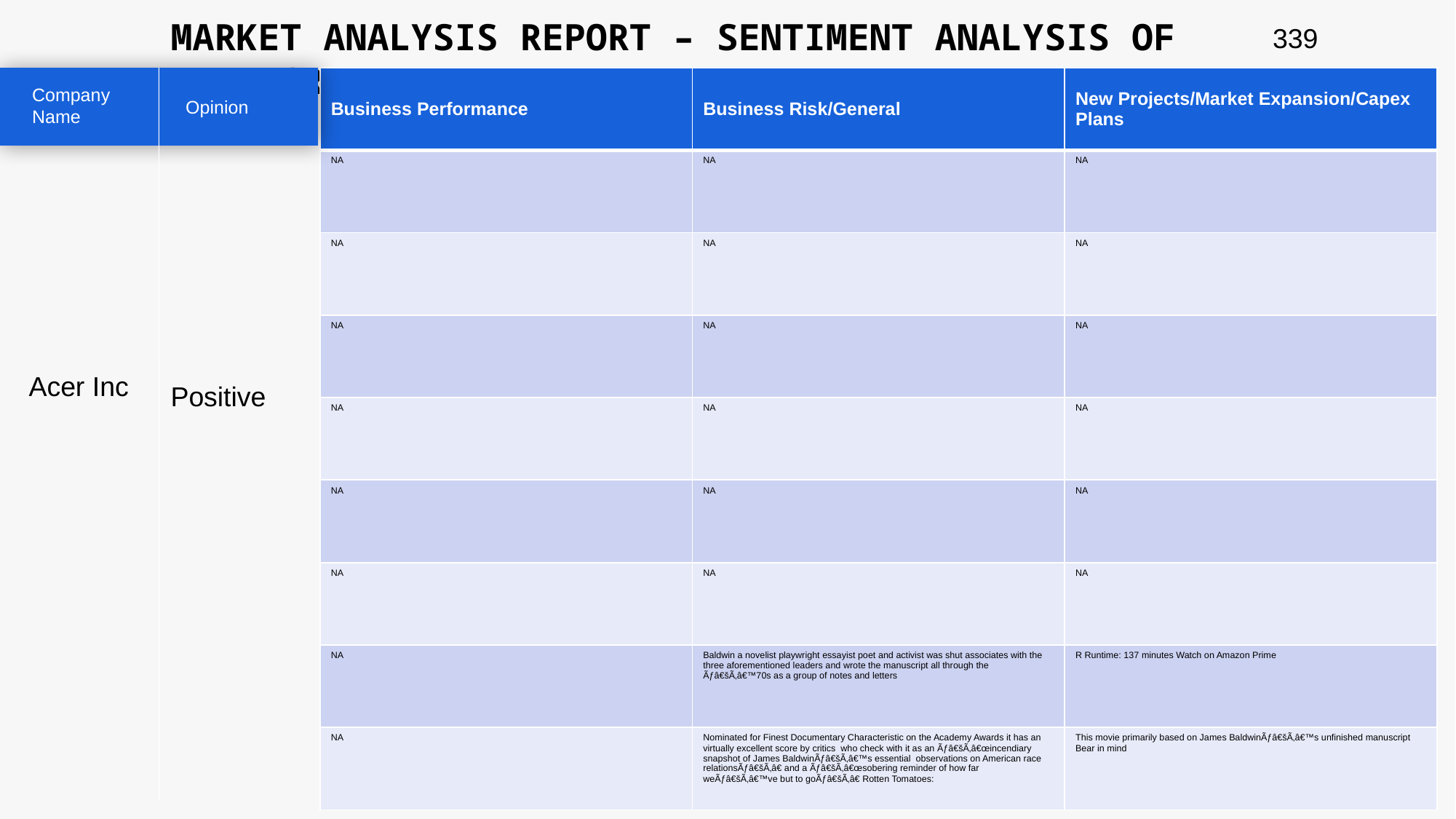

MARKET ANALYSIS REPORT – SENTIMENT ANALYSIS OF PEER GROUP
339

| Business Performance | Business Risk/General | New Projects/Market Expansion/Capex Plans |
| --- | --- | --- |
| NA | NA | NA |
| NA | NA | NA |
| NA | NA | NA |
| NA | NA | NA |
| NA | NA | NA |
| NA | NA | NA |
| NA | Baldwin a novelist playwright essayist poet and activist was shut associates with the three aforementioned leaders and wrote the manuscript all through the Ãƒâ€šÃ‚â€™70s as a group of notes and letters | R Runtime: 137 minutes Watch on Amazon Prime |
| NA | Nominated for Finest Documentary Characteristic on the Academy Awards it has an virtually excellent score by critics who check with it as an Ãƒâ€šÃ‚â€œincendiary snapshot of James BaldwinÃƒâ€šÃ‚â€™s essential observations on American race relationsÃƒâ€šÃ‚â€ and a Ãƒâ€šÃ‚â€œsobering reminder of how far weÃƒâ€šÃ‚â€™ve but to goÃƒâ€šÃ‚â€ Rotten Tomatoes: | This movie primarily based on James BaldwinÃƒâ€šÃ‚â€™s unfinished manuscript Bear in mind |
Company Name
Opinion
Acer Inc
Positive